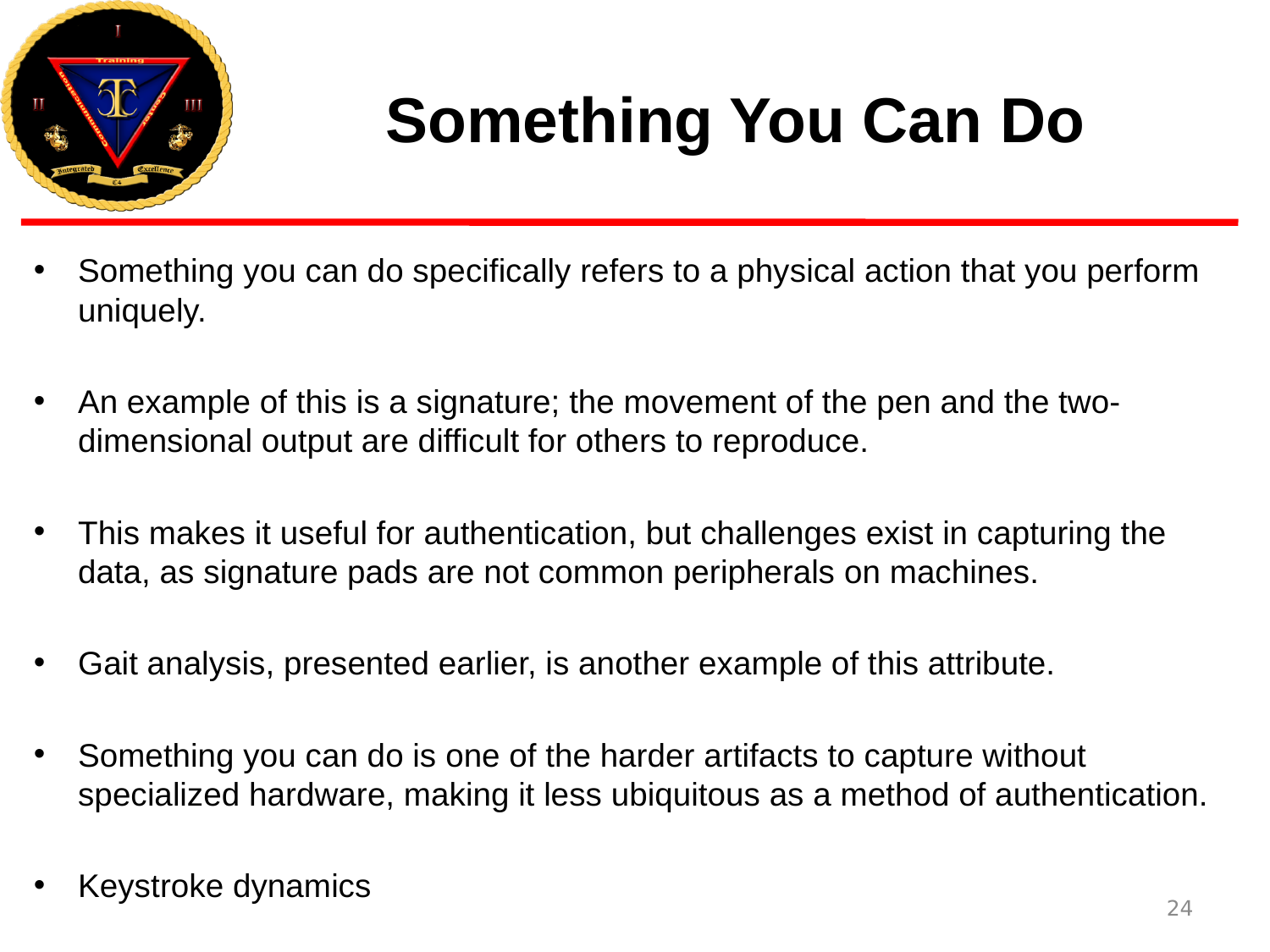

# Something You Can Do
Something you can do specifically refers to a physical action that you perform uniquely.

An example of this is a signature; the movement of the pen and the two-dimensional output are difficult for others to reproduce.

This makes it useful for authentication, but challenges exist in capturing the data, as signature pads are not common peripherals on machines.

Gait analysis, presented earlier, is another example of this attribute.

Something you can do is one of the harder artifacts to capture without specialized hardware, making it less ubiquitous as a method of authentication.

Keystroke dynamics
24